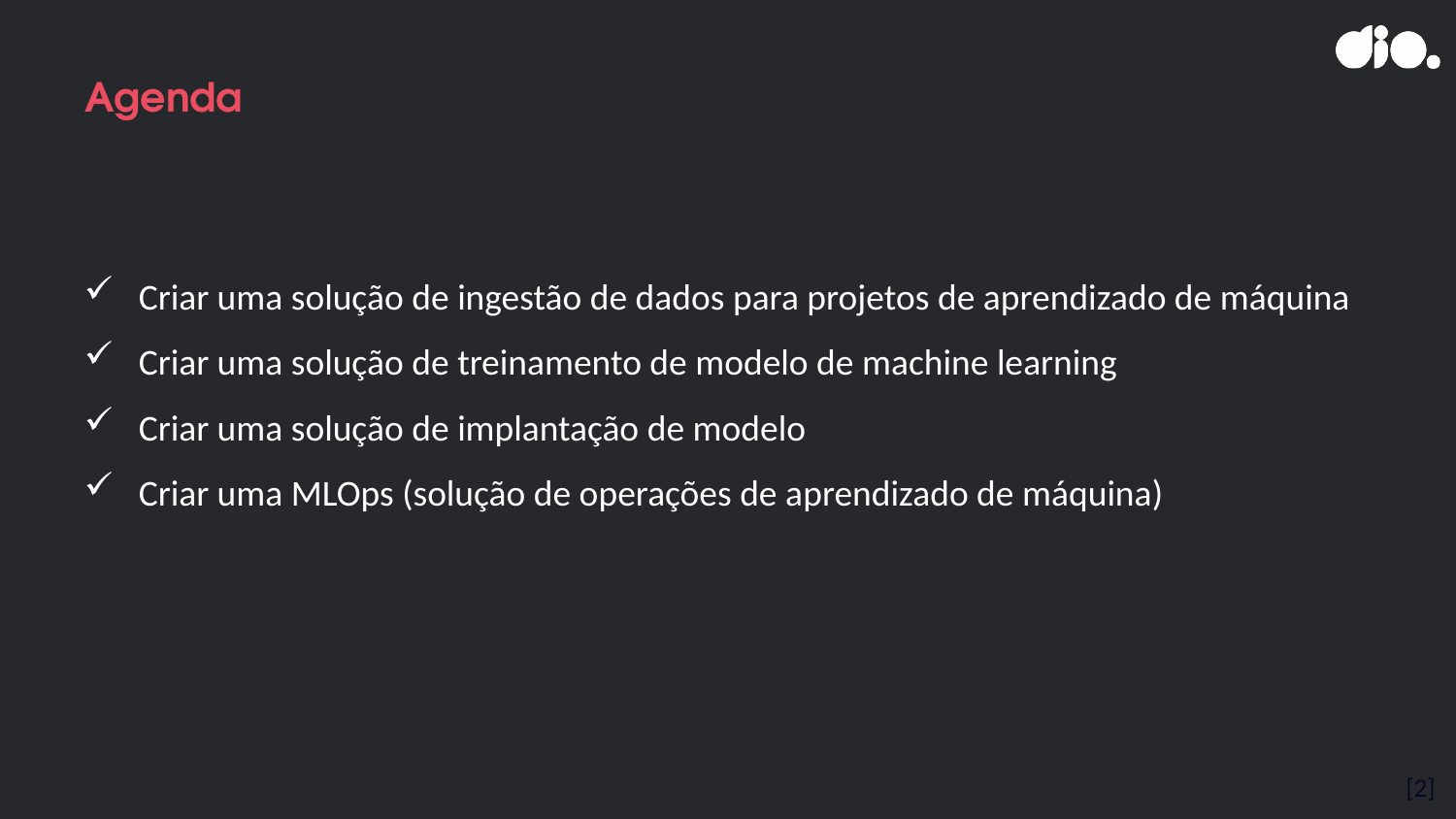

# Agenda
Criar uma solução de ingestão de dados para projetos de aprendizado de máquina
Criar uma solução de treinamento de modelo de machine learning
Criar uma solução de implantação de modelo
Criar uma MLOps (solução de operações de aprendizado de máquina)

[2]